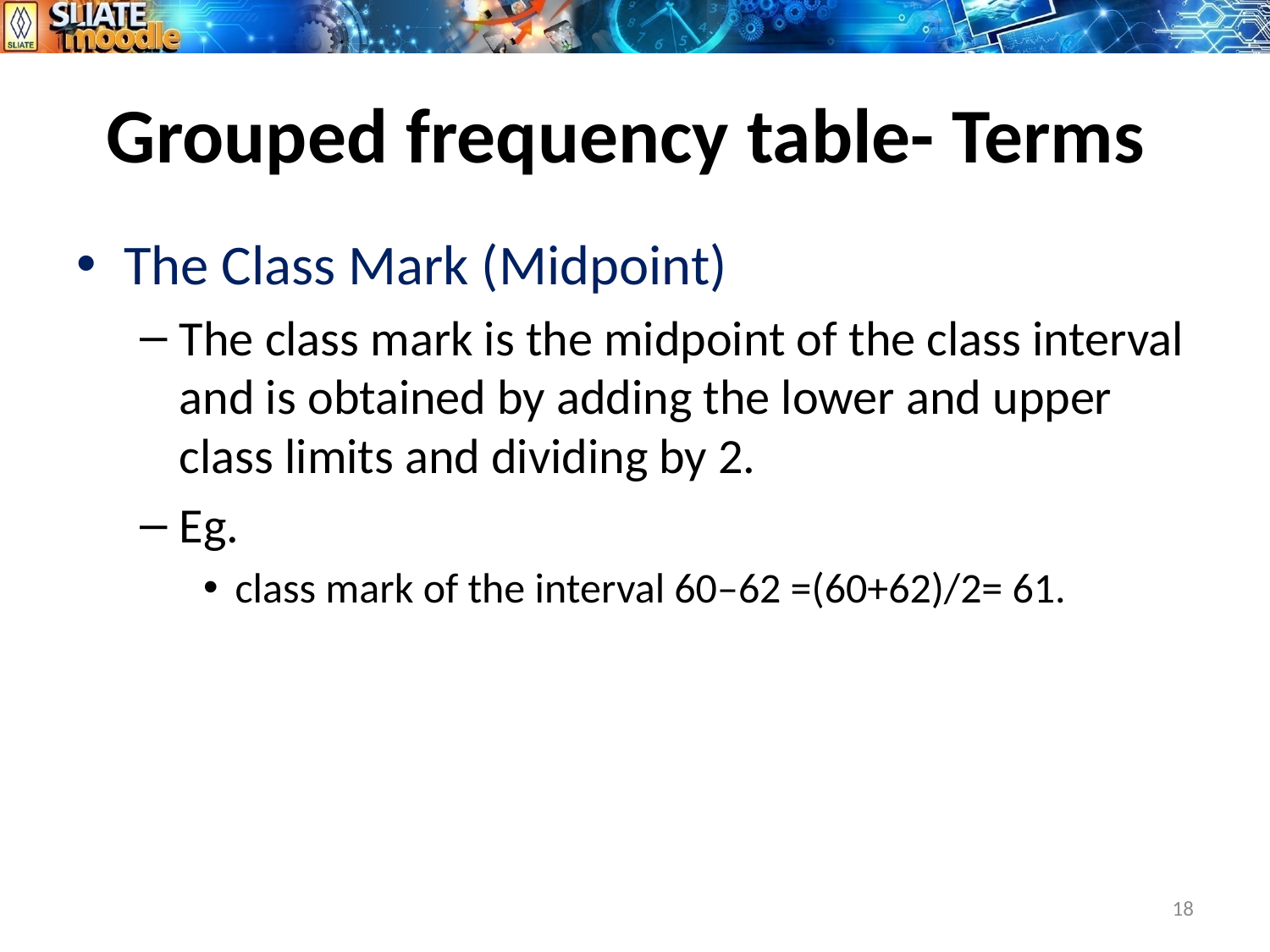

# Grouped frequency table- Terms
The Class Mark (Midpoint)
The class mark is the midpoint of the class interval and is obtained by adding the lower and upper class limits and dividing by 2.
Eg.
class mark of the interval 60–62 =(60+62)/2= 61.
18